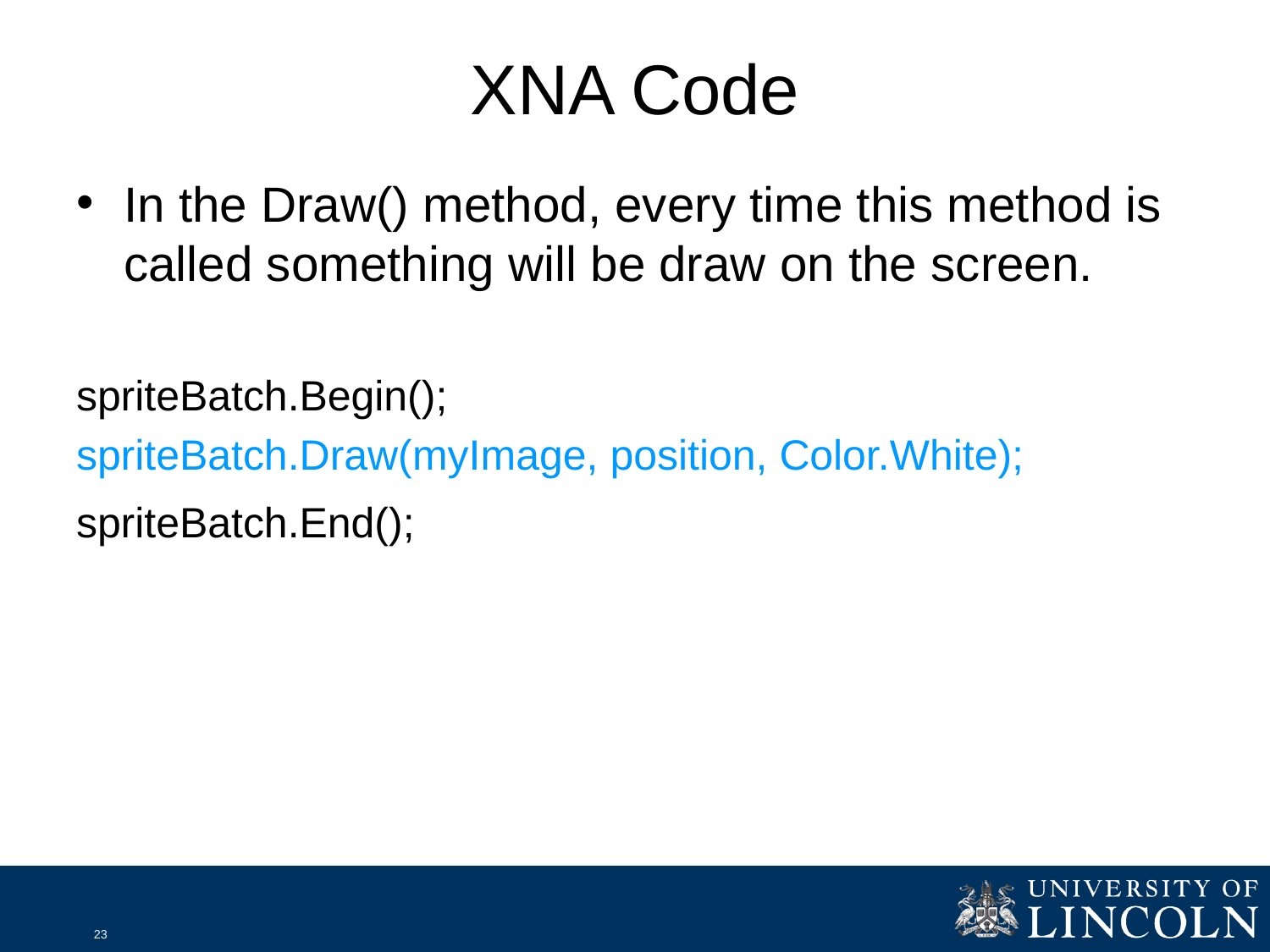

# XNA Code
In the Draw() method, every time this method is called something will be draw on the screen.

spriteBatch.Begin();
spriteBatch.Draw(myImage, position, Color.White);
spriteBatch.End();

23